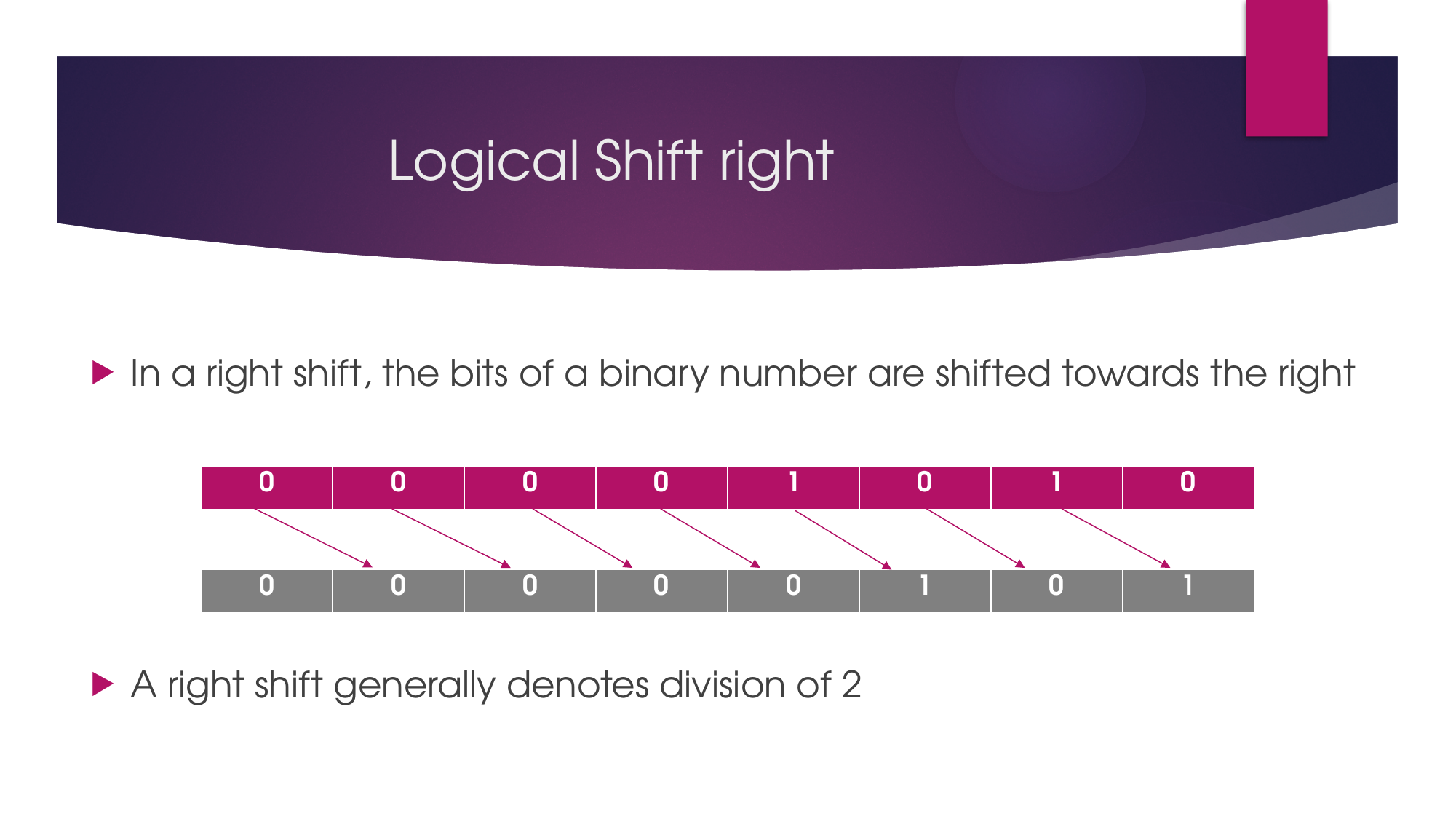

# Logical Shift right
In a right shift, the bits of a binary number are shifted towards the right
| 0 | 0 | 0 | 0 | 1 | 0 | 1 | 0 |
| --- | --- | --- | --- | --- | --- | --- | --- |
| 0 | 0 | 0 | 0 | 0 | 1 | 0 | 1 |
| --- | --- | --- | --- | --- | --- | --- | --- |
A right shift generally denotes division of 2